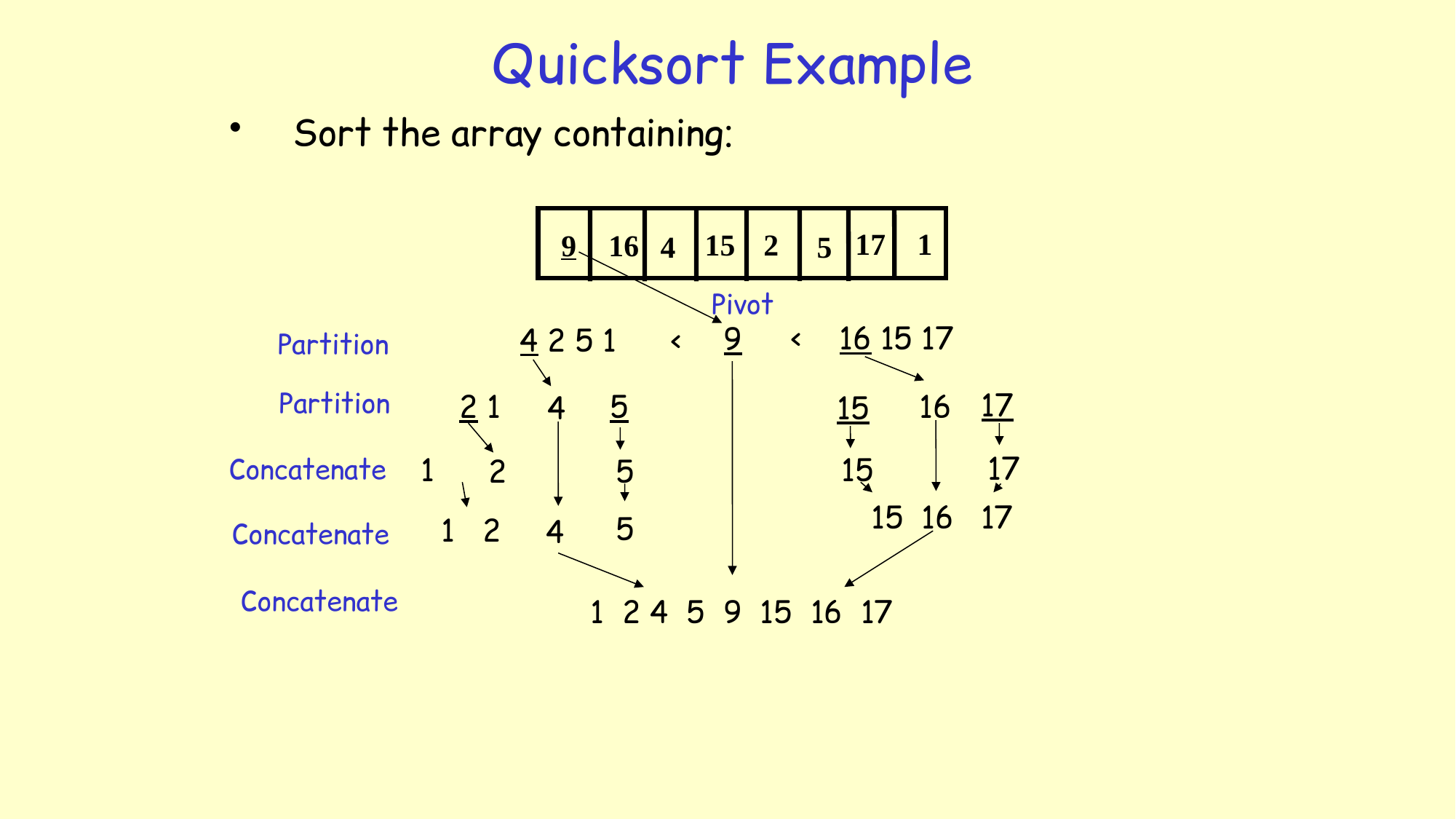

# Quicksort Example
Sort the array containing:

17
1
15
2
9
16
4
5

Pivot
<    16 15 17
9
4 2 5 1      <
Partition

17
Partition
16
2 1
5
15
4

17
1
15
2
5
Concatenate

15  16   17
5
1   2
4
Concatenate

Concatenate
1  2 4  5  9  15  16  17